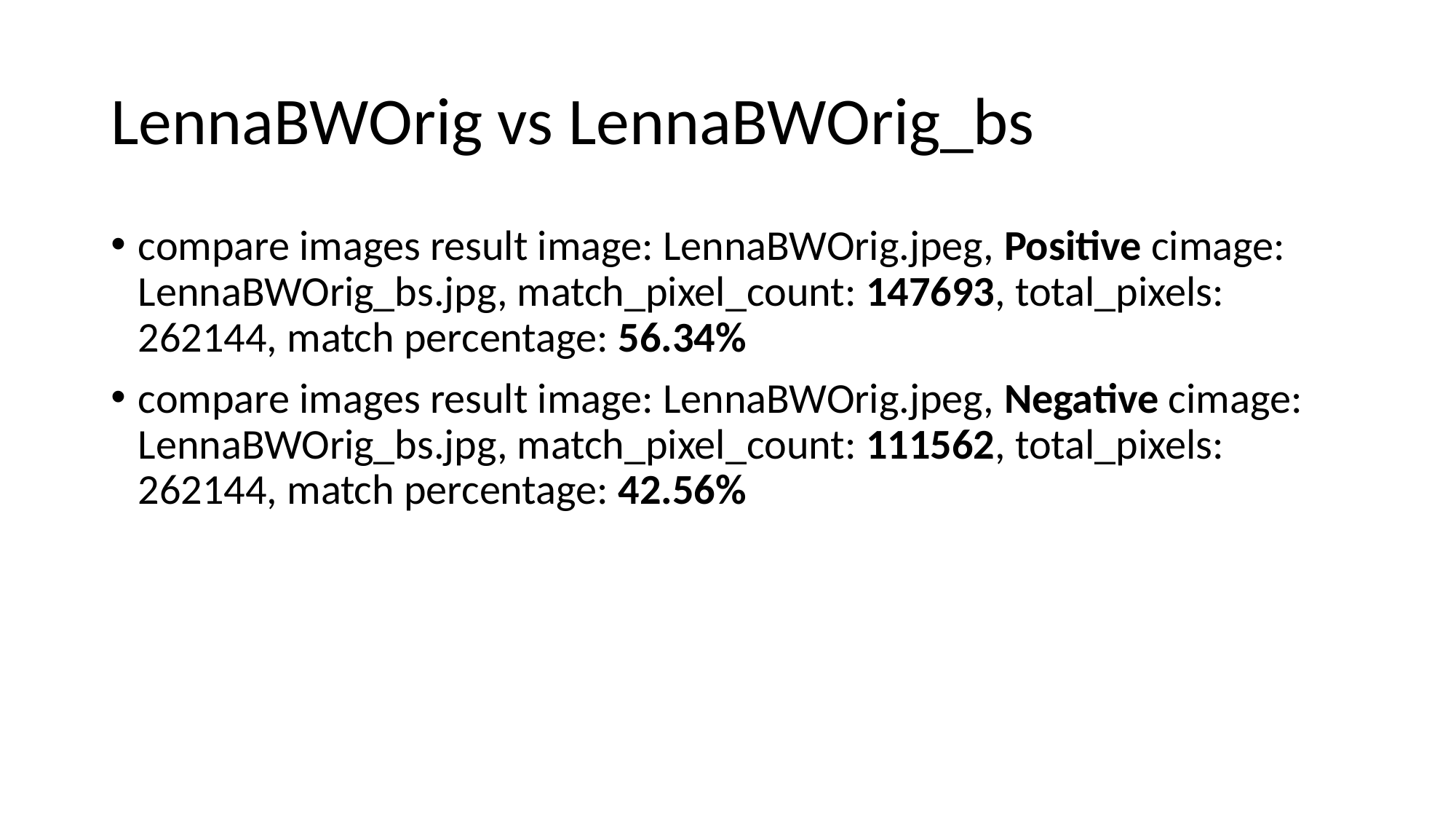

# LennaBWOrig vs LennaBWOrig_bs
compare images result image: LennaBWOrig.jpeg, Positive cimage: LennaBWOrig_bs.jpg, match_pixel_count: 147693, total_pixels: 262144, match percentage: 56.34%
compare images result image: LennaBWOrig.jpeg, Negative cimage: LennaBWOrig_bs.jpg, match_pixel_count: 111562, total_pixels: 262144, match percentage: 42.56%